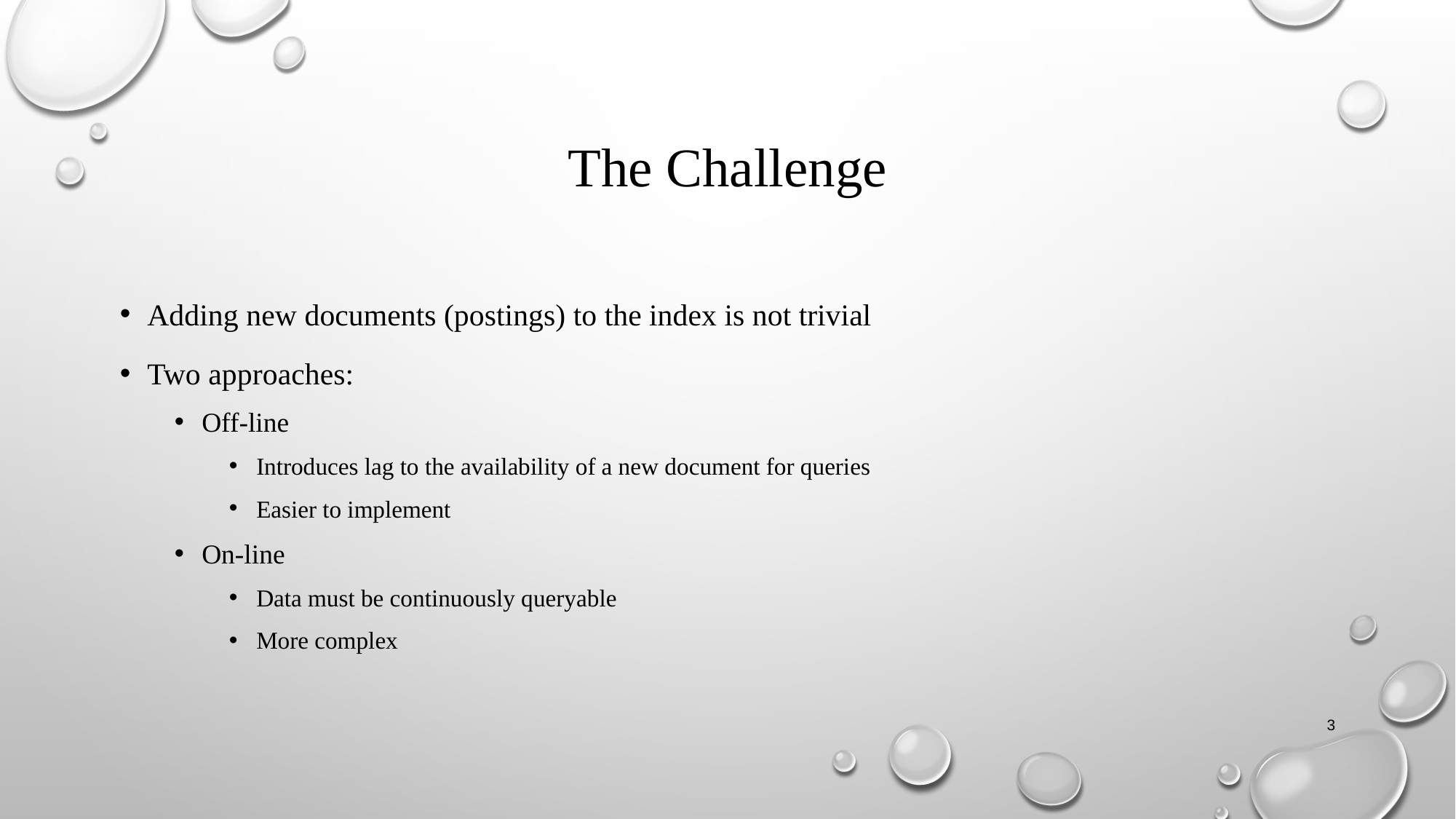

# The Challenge
Adding new documents (postings) to the index is not trivial
Two approaches:
Off-line
Introduces lag to the availability of a new document for queries
Easier to implement
On-line
Data must be continuously queryable
More complex

3